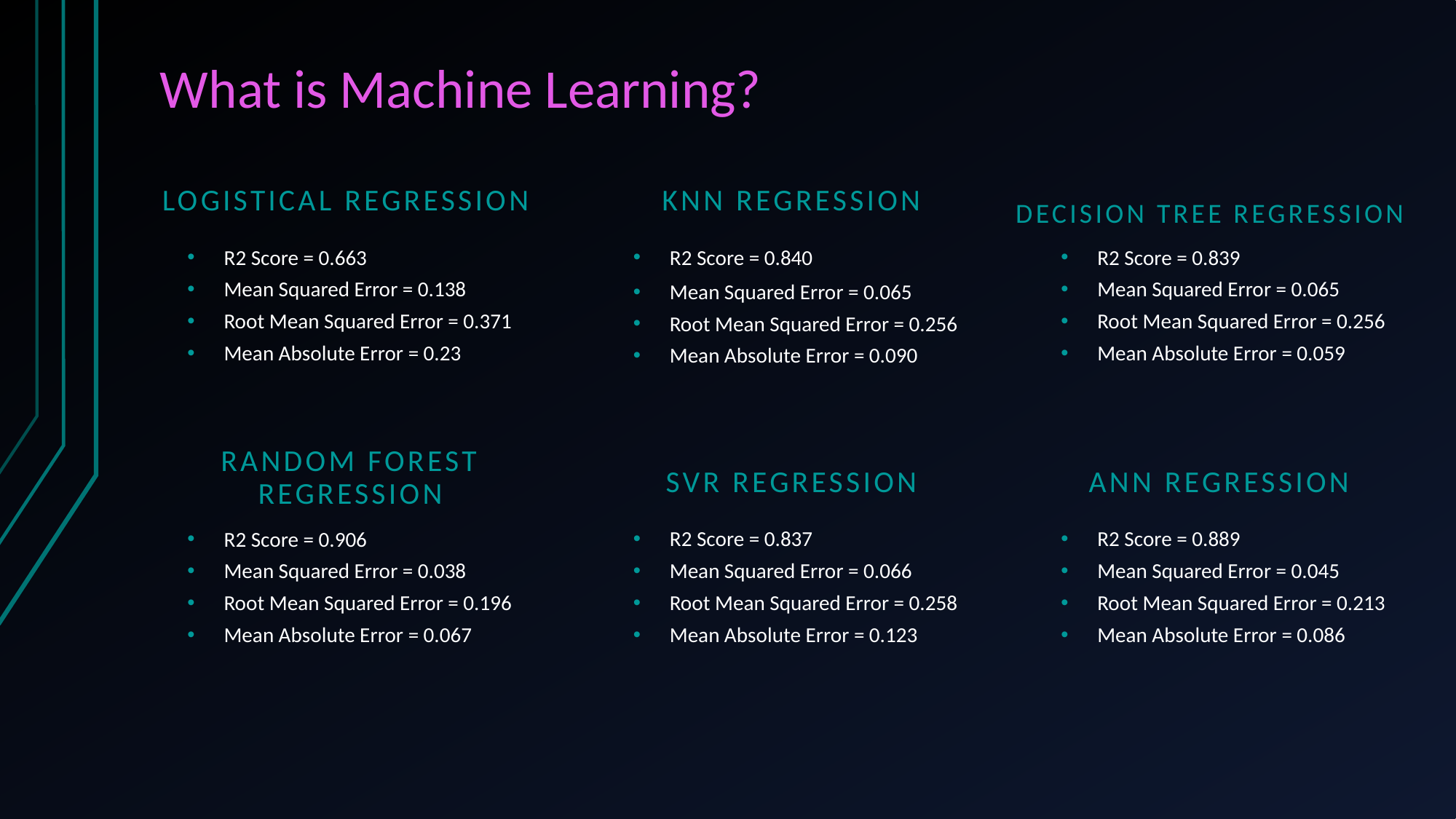

# What is Machine Learning?
Logistical Regression
KNN Regression
Decision Tree Regression
R2 Score = 0.663
Mean Squared Error = 0.138
Root Mean Squared Error = 0.371
Mean Absolute Error = 0.23
R2 Score = 0.840
Mean Squared Error = 0.065
Root Mean Squared Error = 0.256
Mean Absolute Error = 0.090
R2 Score = 0.839
Mean Squared Error = 0.065
Root Mean Squared Error = 0.256
Mean Absolute Error = 0.059
Random Forest Regression
SVR Regression
ANN Regression
R2 Score = 0.837
Mean Squared Error = 0.066
Root Mean Squared Error = 0.258
Mean Absolute Error = 0.123
R2 Score = 0.889
Mean Squared Error = 0.045
Root Mean Squared Error = 0.213
Mean Absolute Error = 0.086
R2 Score = 0.906
Mean Squared Error = 0.038
Root Mean Squared Error = 0.196
Mean Absolute Error = 0.067